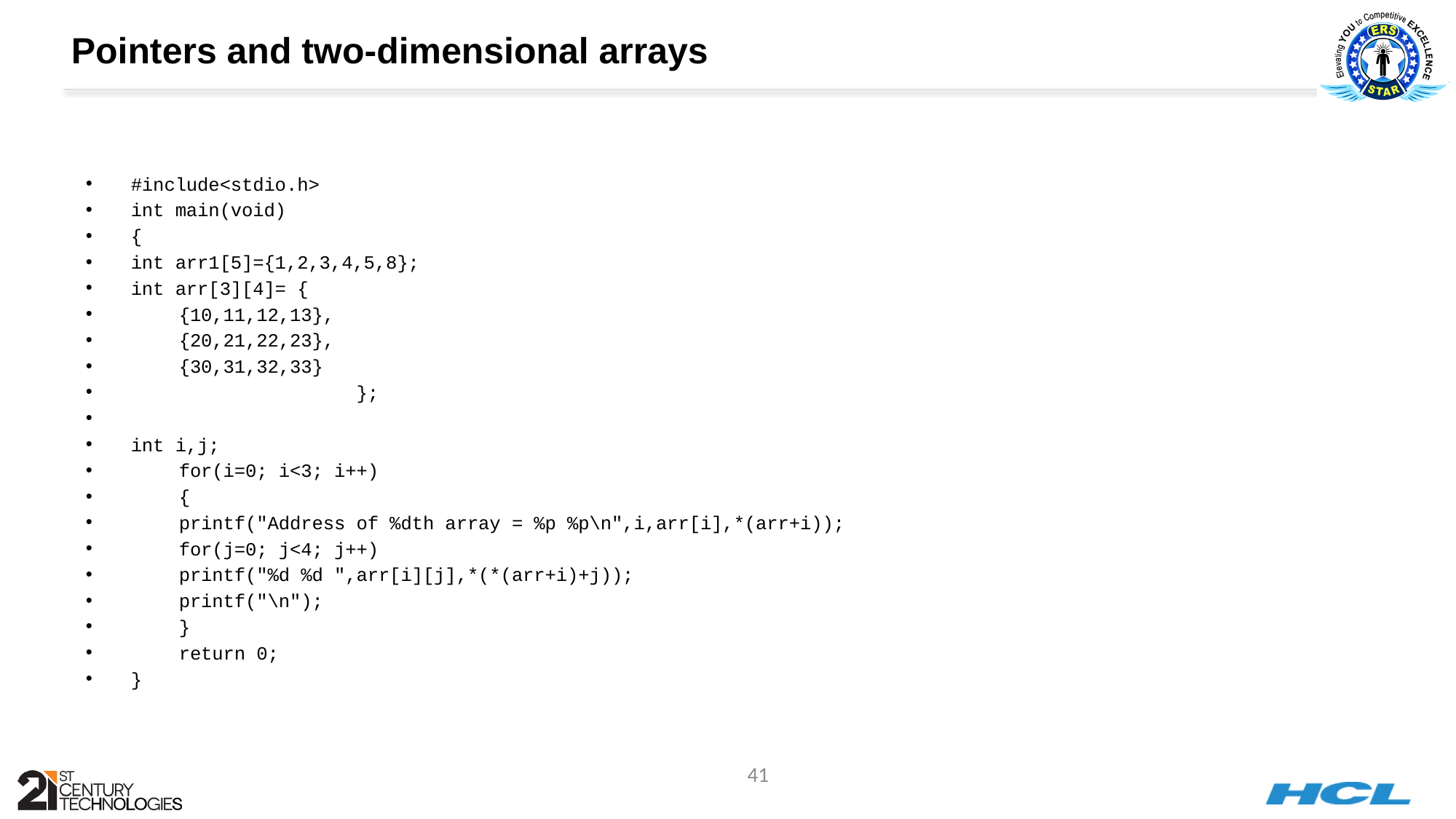

# Pointers and two-dimensional arrays
#include<stdio.h>
int main(void)
{
int arr1[5]={1,2,3,4,5,8};
int arr[3][4]= {
	{10,11,12,13},
	{20,21,22,23},
	{30,31,32,33}
	         	   };

int i,j;
	for(i=0; i<3; i++)
	{
		printf("Address of %dth array = %p %p\n",i,arr[i],*(arr+i));
		for(j=0; j<4; j++)
			printf("%d %d ",arr[i][j],*(*(arr+i)+j));
		printf("\n");
	}
	return 0;
}
41